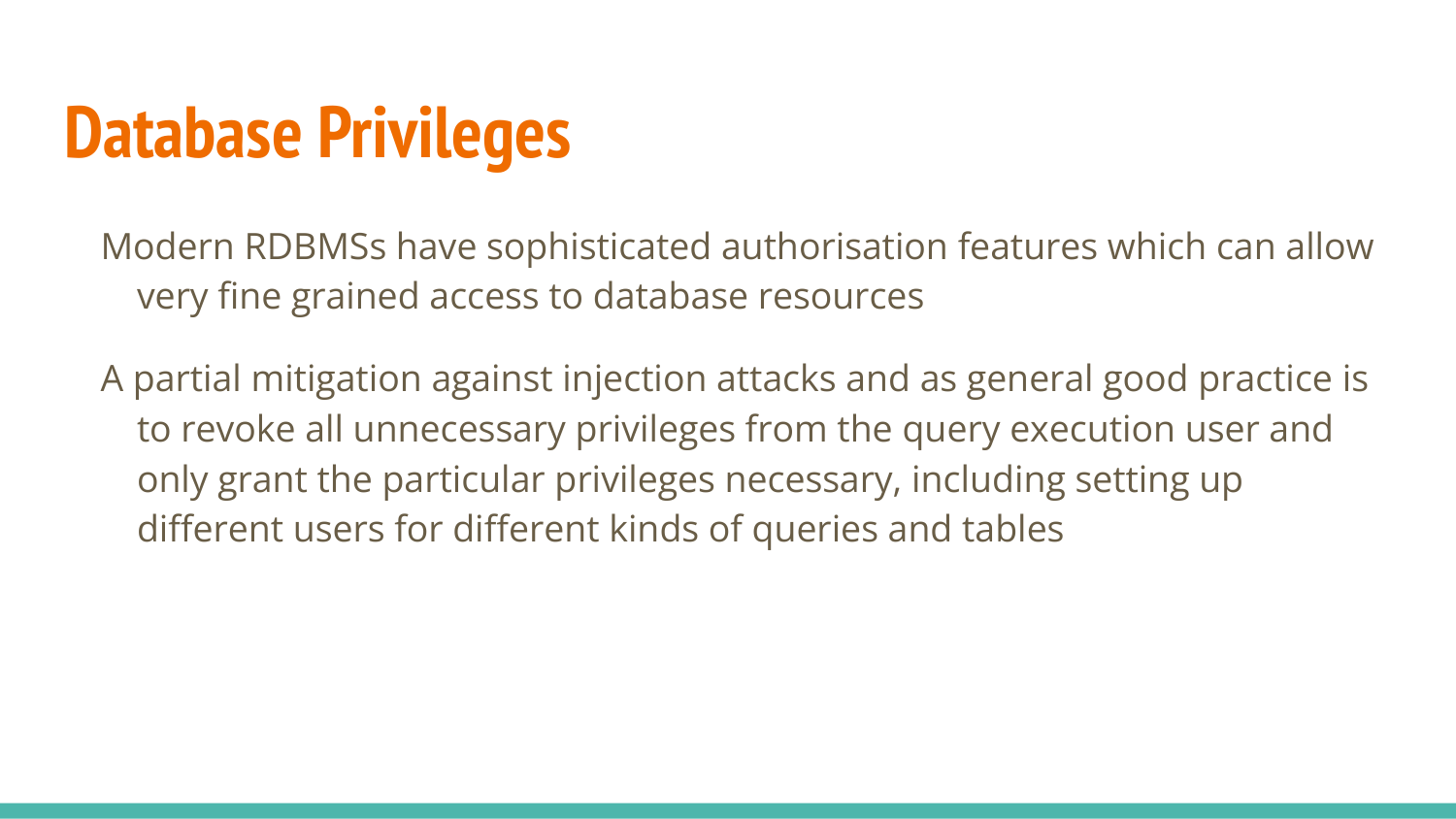

# Database Privileges
Modern RDBMSs have sophisticated authorisation features which can allow very fine grained access to database resources
A partial mitigation against injection attacks and as general good practice is to revoke all unnecessary privileges from the query execution user and only grant the particular privileges necessary, including setting up different users for different kinds of queries and tables